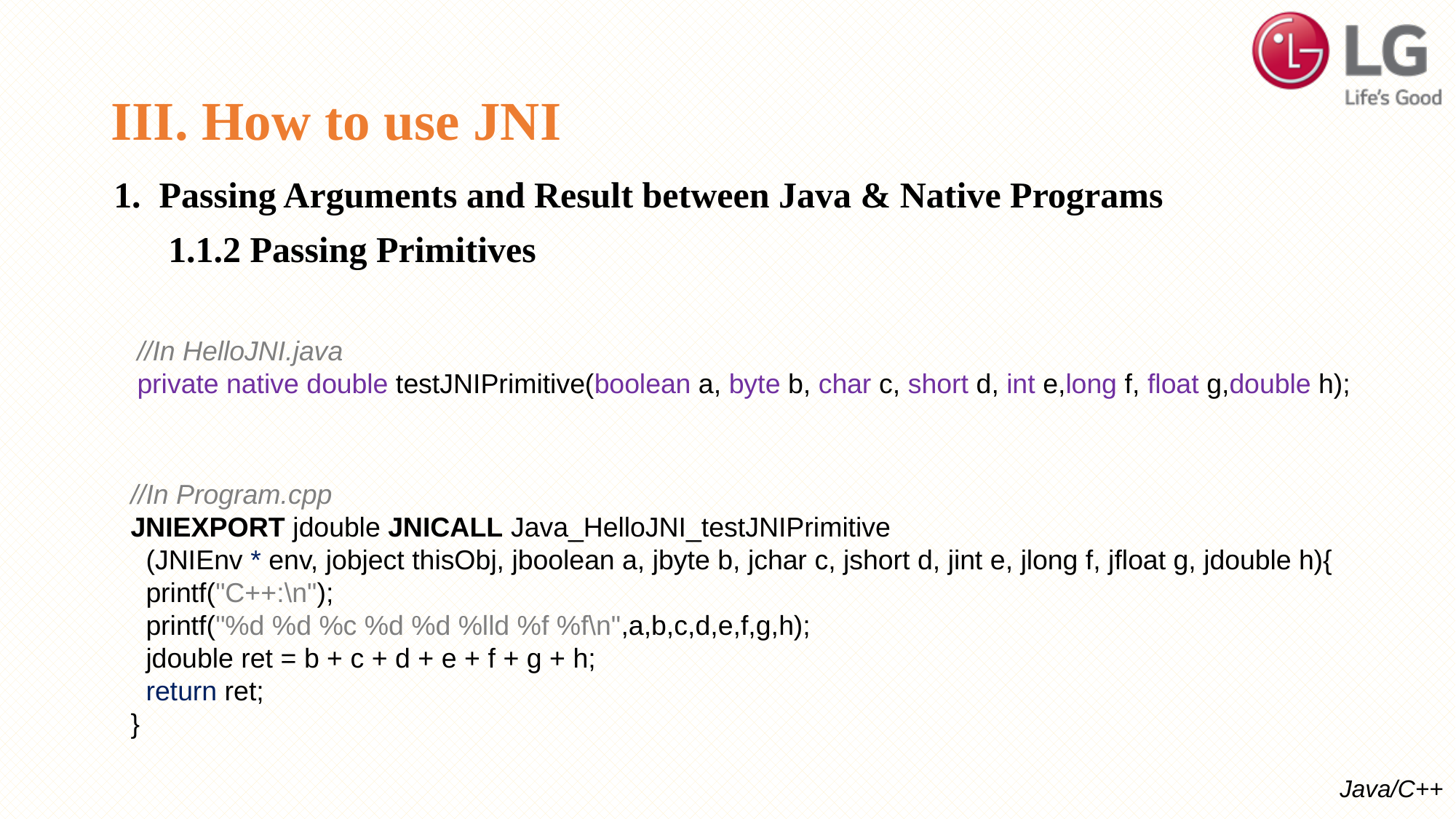

# III. How to use JNI
1.  Passing Arguments and Result between Java & Native Programs
      1.1.2 Passing Primitives

//In HelloJNI.java
private native double testJNIPrimitive(boolean a, byte b, char c, short d, int e,long f, float g,double h);
//In Program.cpp
JNIEXPORT jdouble JNICALL Java_HelloJNI_testJNIPrimitive
  (JNIEnv * env, jobject thisObj, jboolean a, jbyte b, jchar c, jshort d, jint e, jlong f, jfloat g, jdouble h){
  printf("C++:\n");
  printf("%d %d %c %d %d %lld %f %f\n",a,b,c,d,e,f,g,h);
  jdouble ret = b + c + d + e + f + g + h;
  return ret;
}